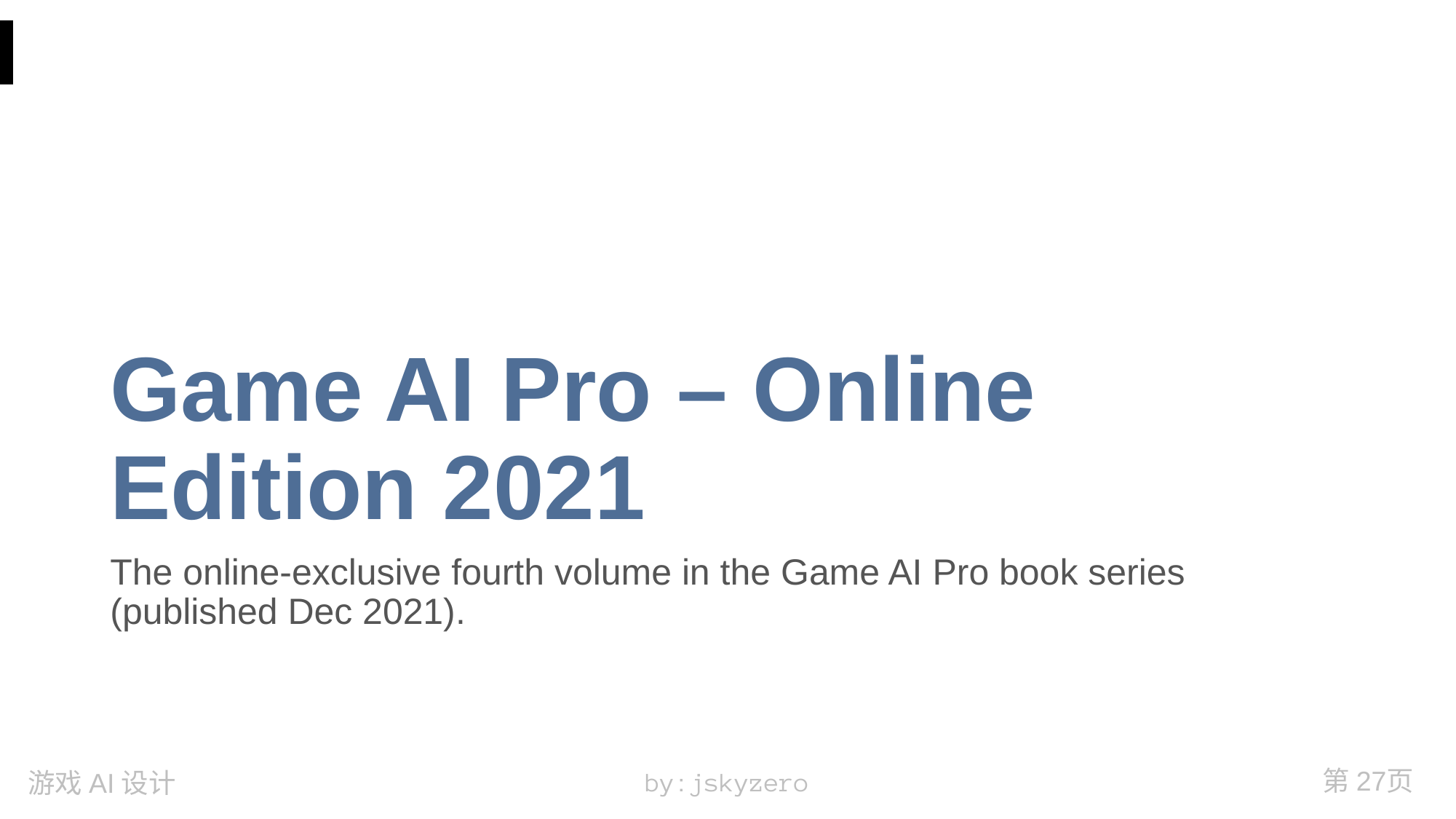

# Game AI Pro – Online Edition 2021
The online-exclusive fourth volume in the Game AI Pro book series (published Dec 2021).